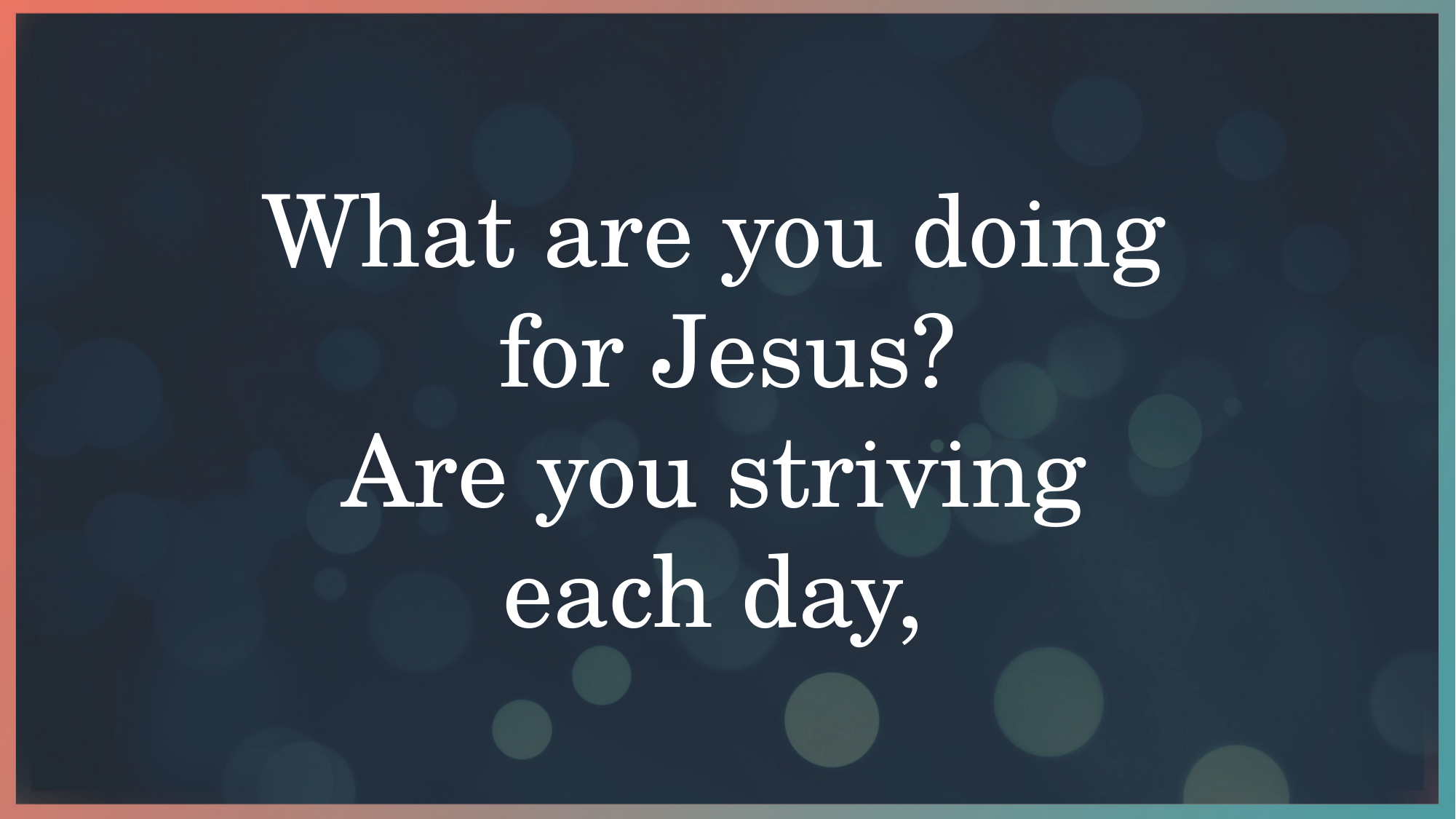

What are you doing
for Jesus?
Are you striving
each day,